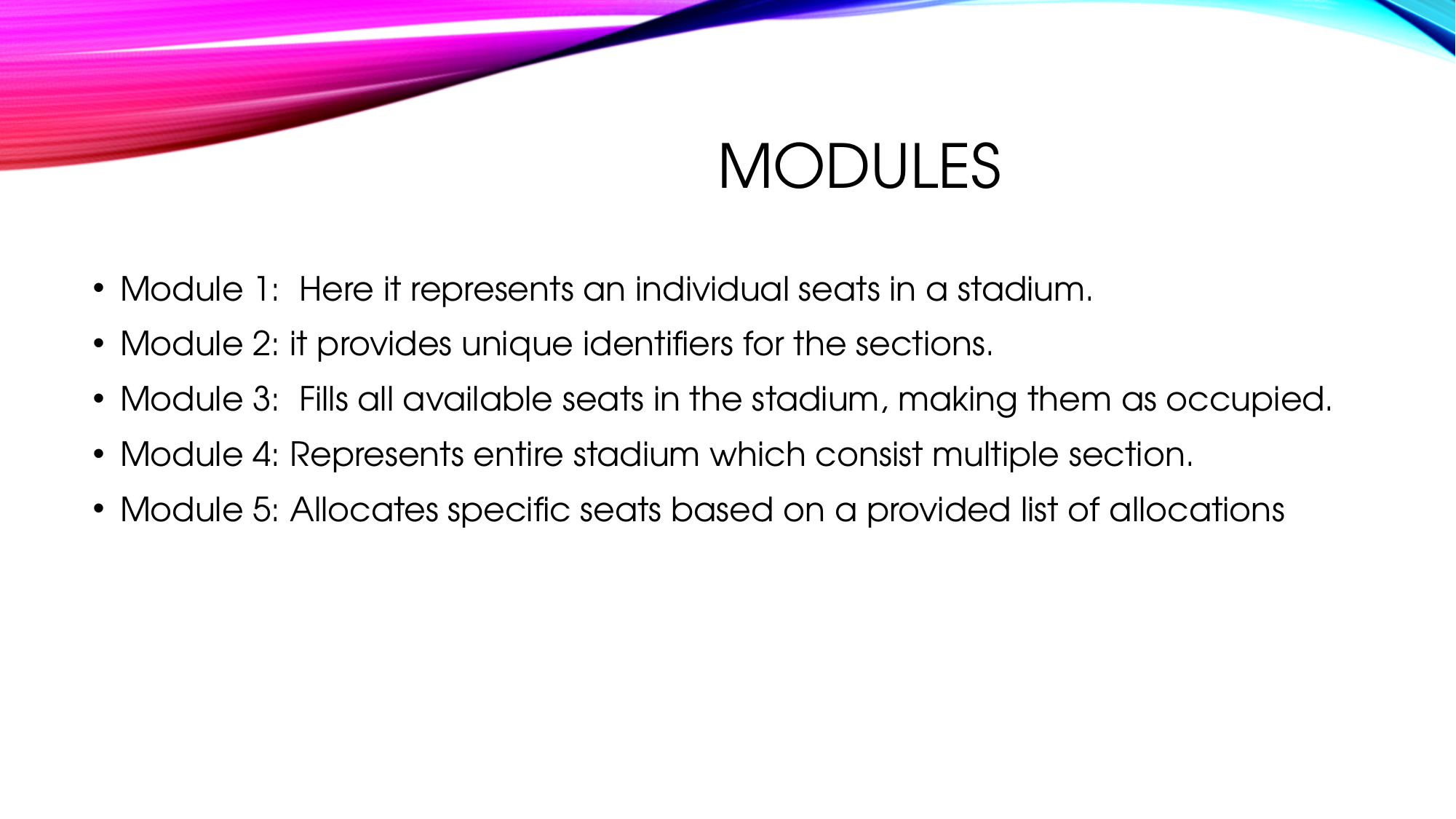

# modules
Module 1:  Here it represents an individual seats in a stadium.
Module 2: it provides unique identifiers for the sections.
Module 3:  Fills all available seats in the stadium, making them as occupied.
Module 4: Represents entire stadium which consist multiple section.
Module 5: Allocates specific seats based on a provided list of allocations